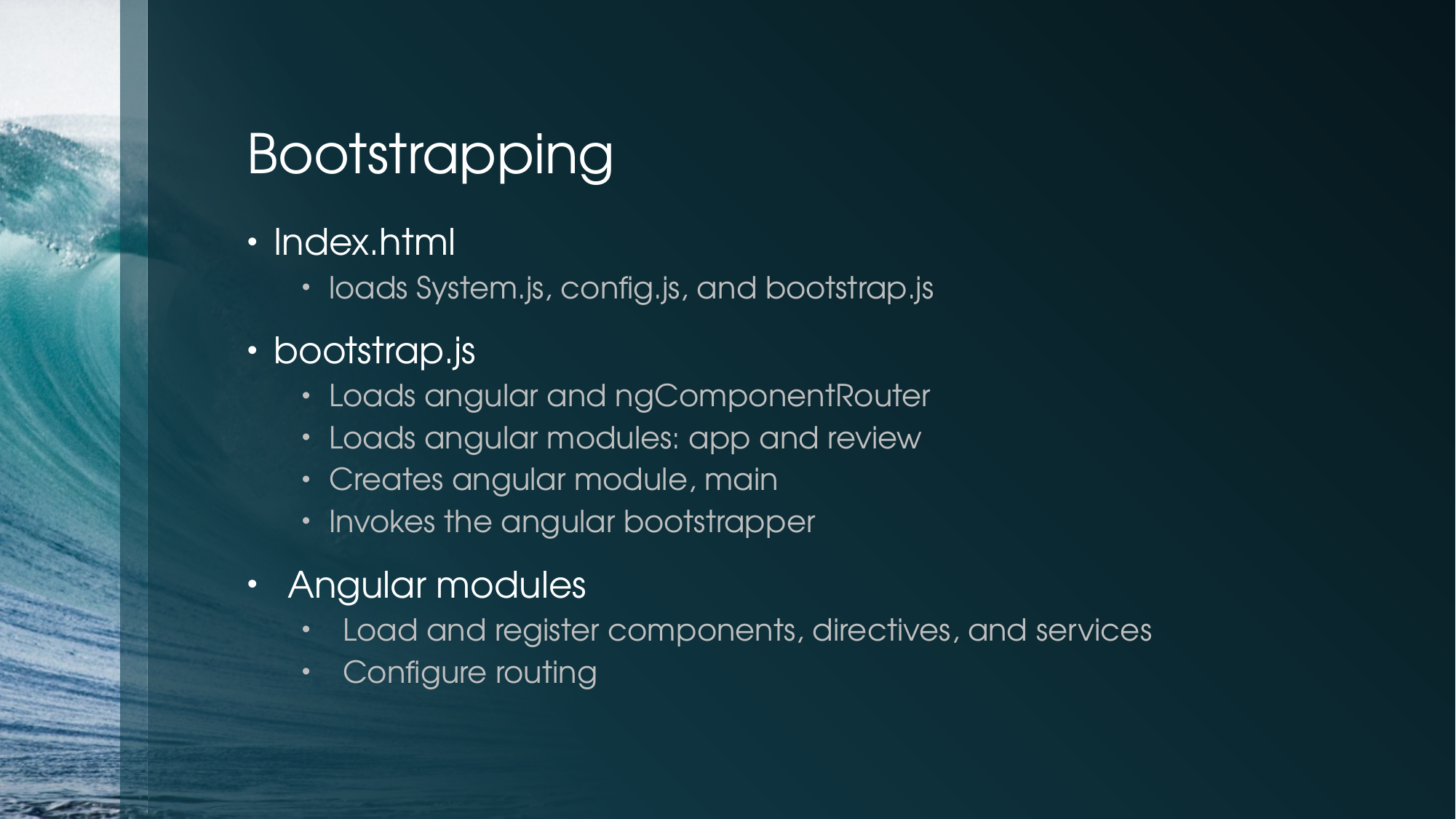

# Bootstrapping
Index.html
loads System.js, config.js, and bootstrap.js
bootstrap.js
Loads angular and ngComponentRouter
Loads angular modules: app and review
Creates angular module, main
Invokes the angular bootstrapper
Angular modules
Load and register components, directives, and services
Configure routing